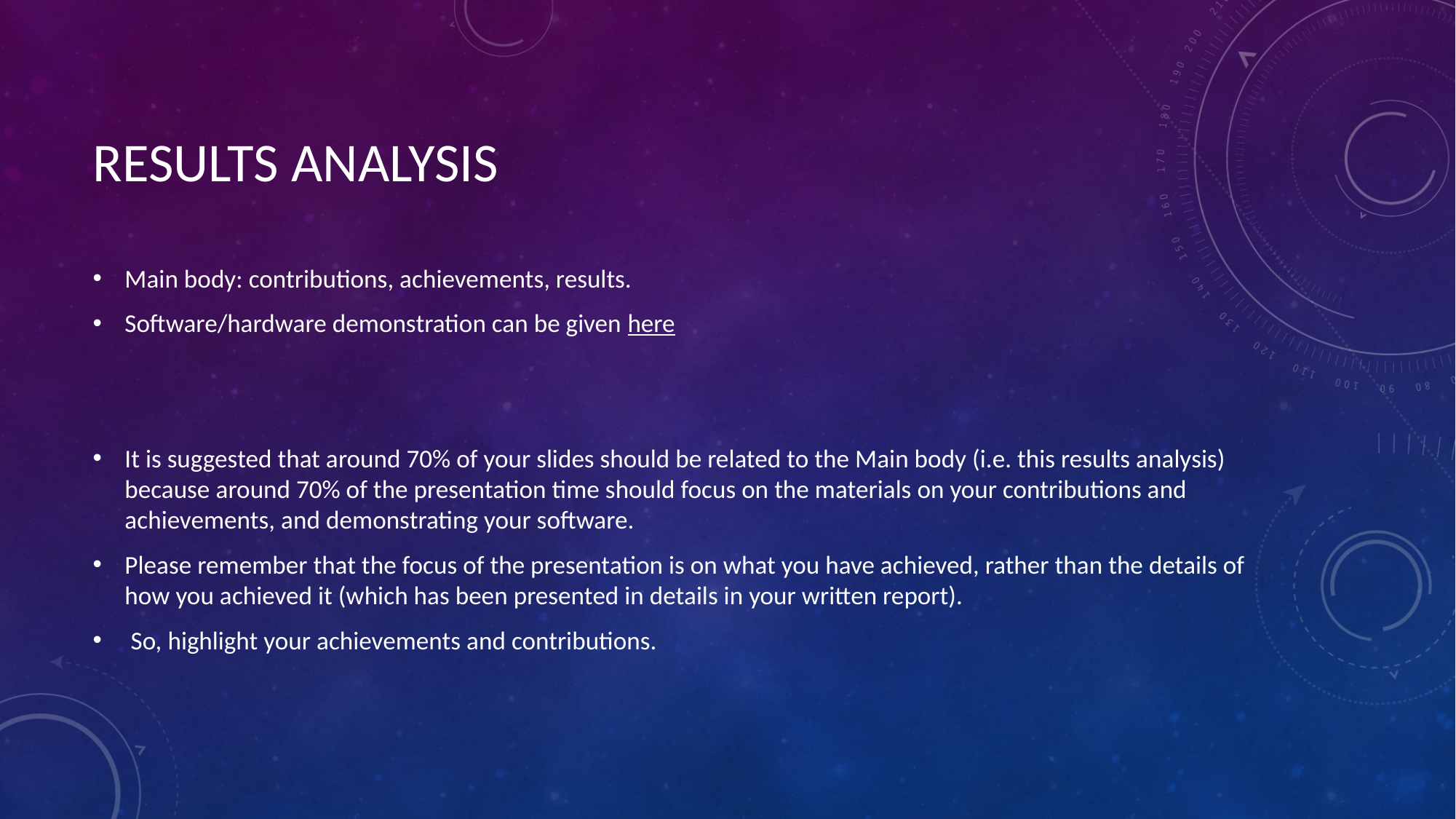

# Results analysis
Main body: contributions, achievements, results.
Software/hardware demonstration can be given here

It is suggested that around 70% of your slides should be related to the Main body (i.e. this results analysis) because around 70% of the presentation time should focus on the materials on your contributions and achievements, and demonstrating your software.
Please remember that the focus of the presentation is on what you have achieved, rather than the details of how you achieved it (which has been presented in details in your written report).
 So, highlight your achievements and contributions.